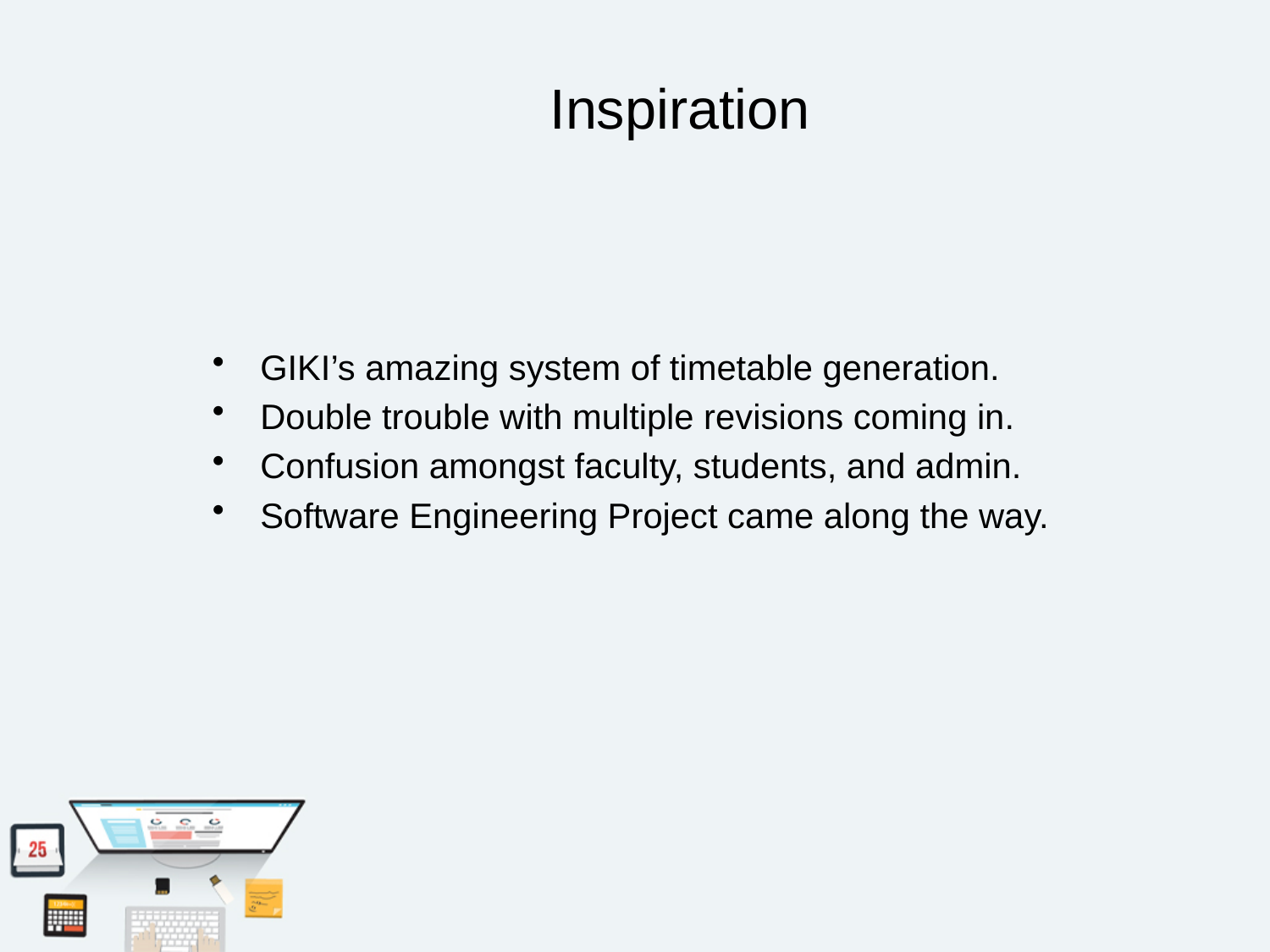

# Inspiration
GIKI’s amazing system of timetable generation.
Double trouble with multiple revisions coming in.
Confusion amongst faculty, students, and admin.
Software Engineering Project came along the way.
2